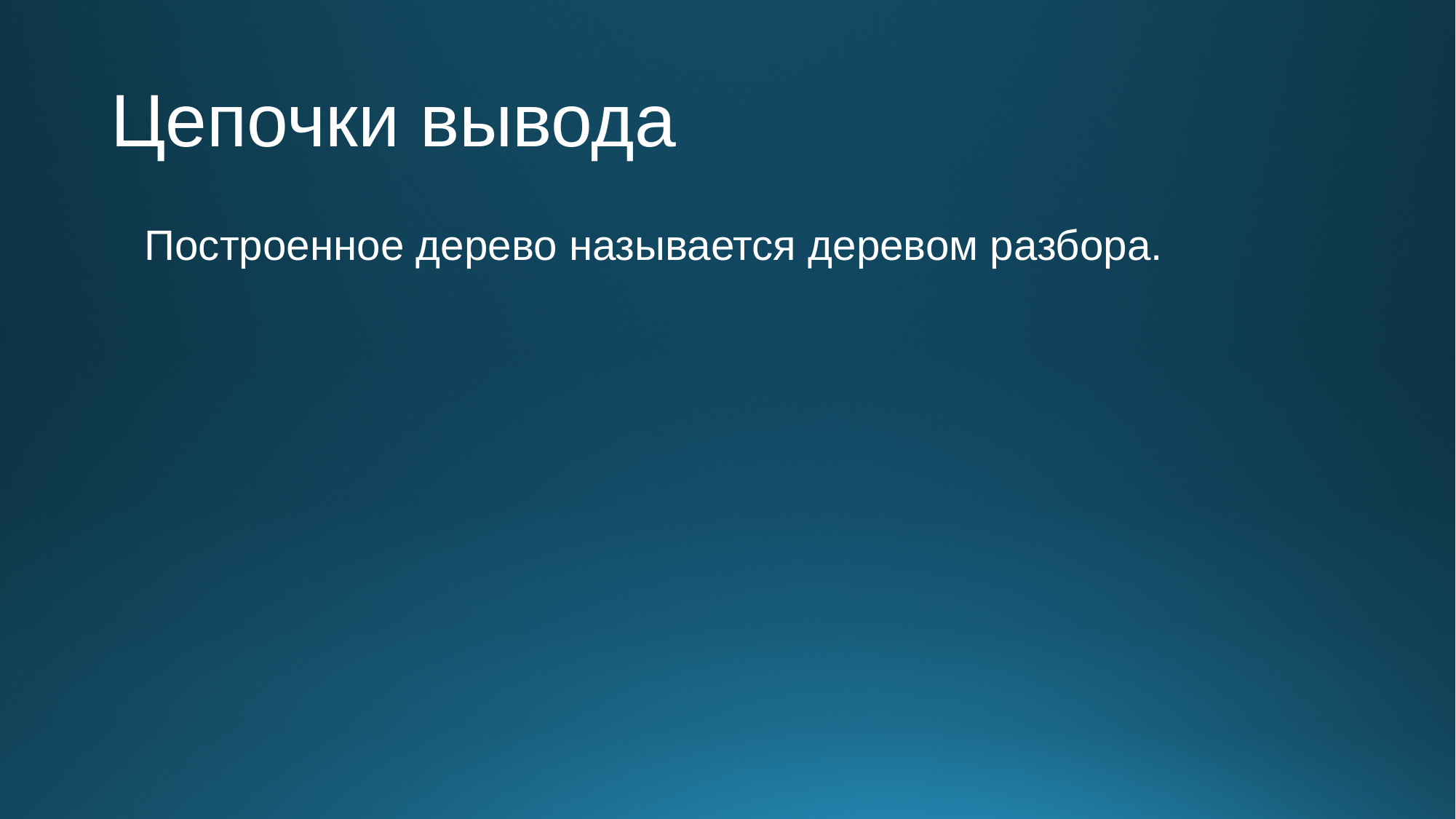

# Цепочки вывода
Построенное дерево называется деревом разбора.